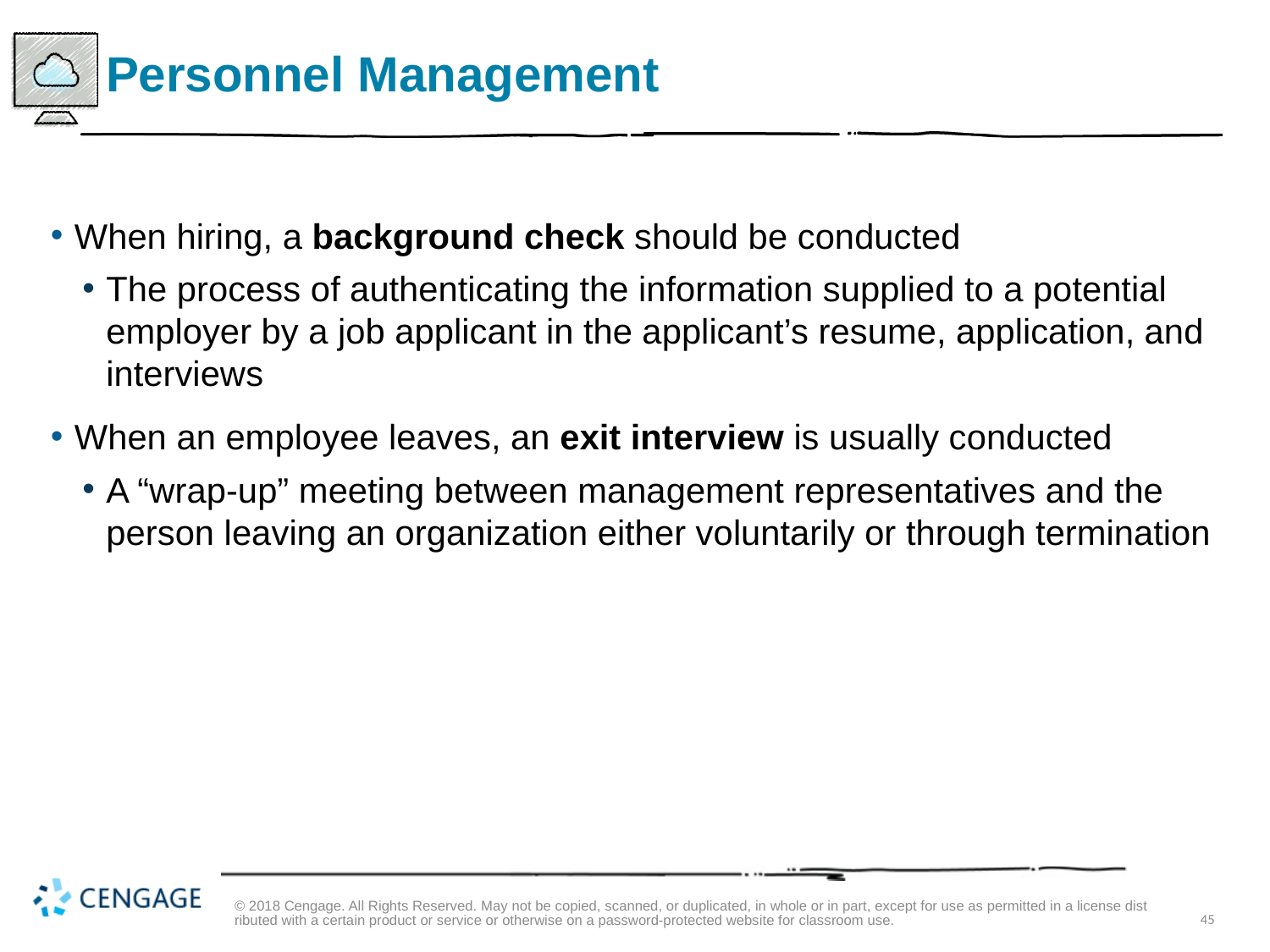

# Personnel Management
When hiring, a background check should be conducted
The process of authenticating the information supplied to a potential employer by a job applicant in the applicant’s resume, application, and interviews
When an employee leaves, an exit interview is usually conducted
A “wrap-up” meeting between management representatives and the person leaving an organization either voluntarily or through termination
© 2018 Cengage. All Rights Reserved. May not be copied, scanned, or duplicated, in whole or in part, except for use as permitted in a license distributed with a certain product or service or otherwise on a password-protected website for classroom use.